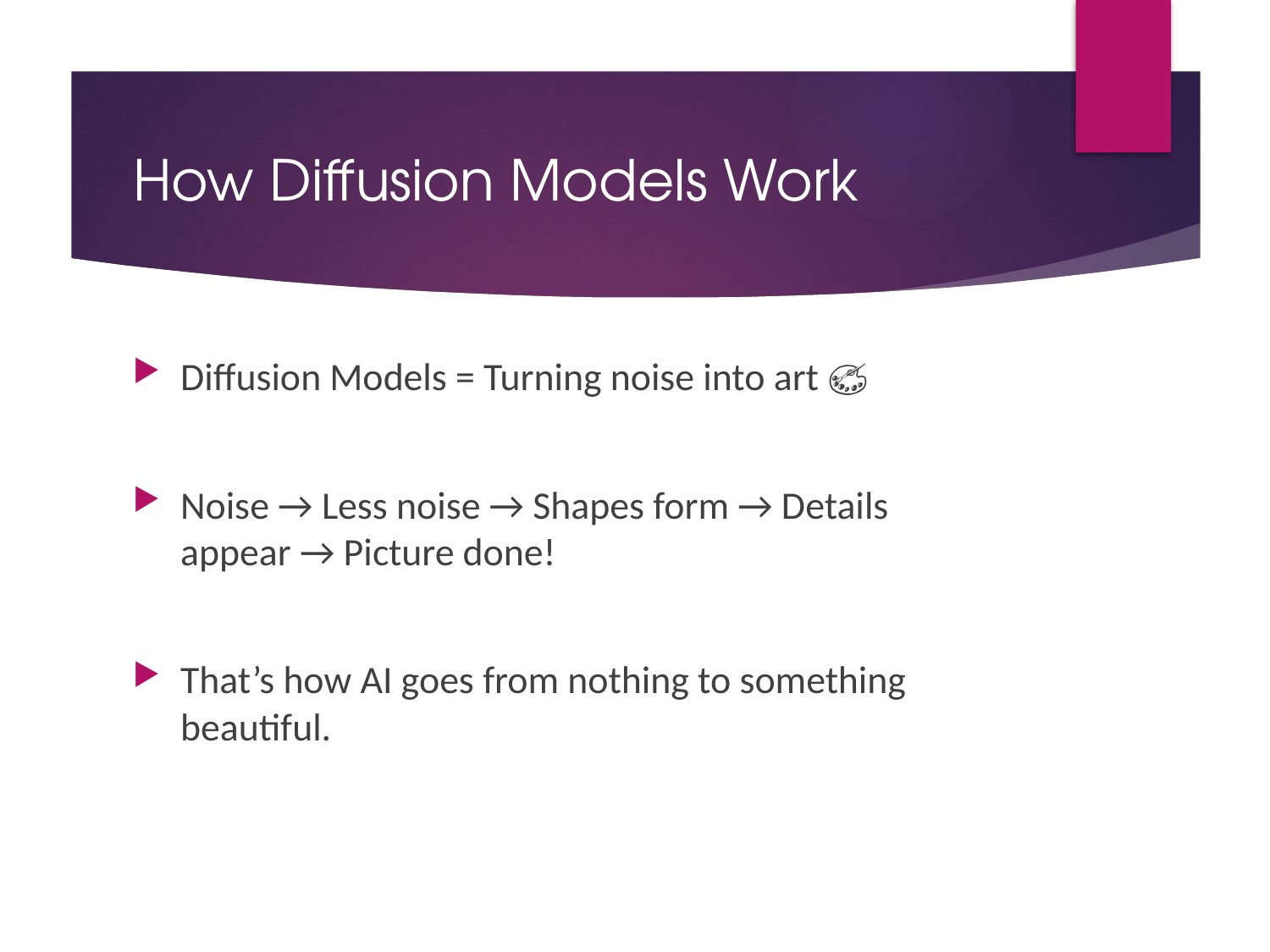

# How Diffusion Models Work
Diffusion Models = Turning noise into art 🎨

Noise → Less noise → Shapes form → Details appear → Picture done!

That’s how AI goes from nothing to something beautiful.